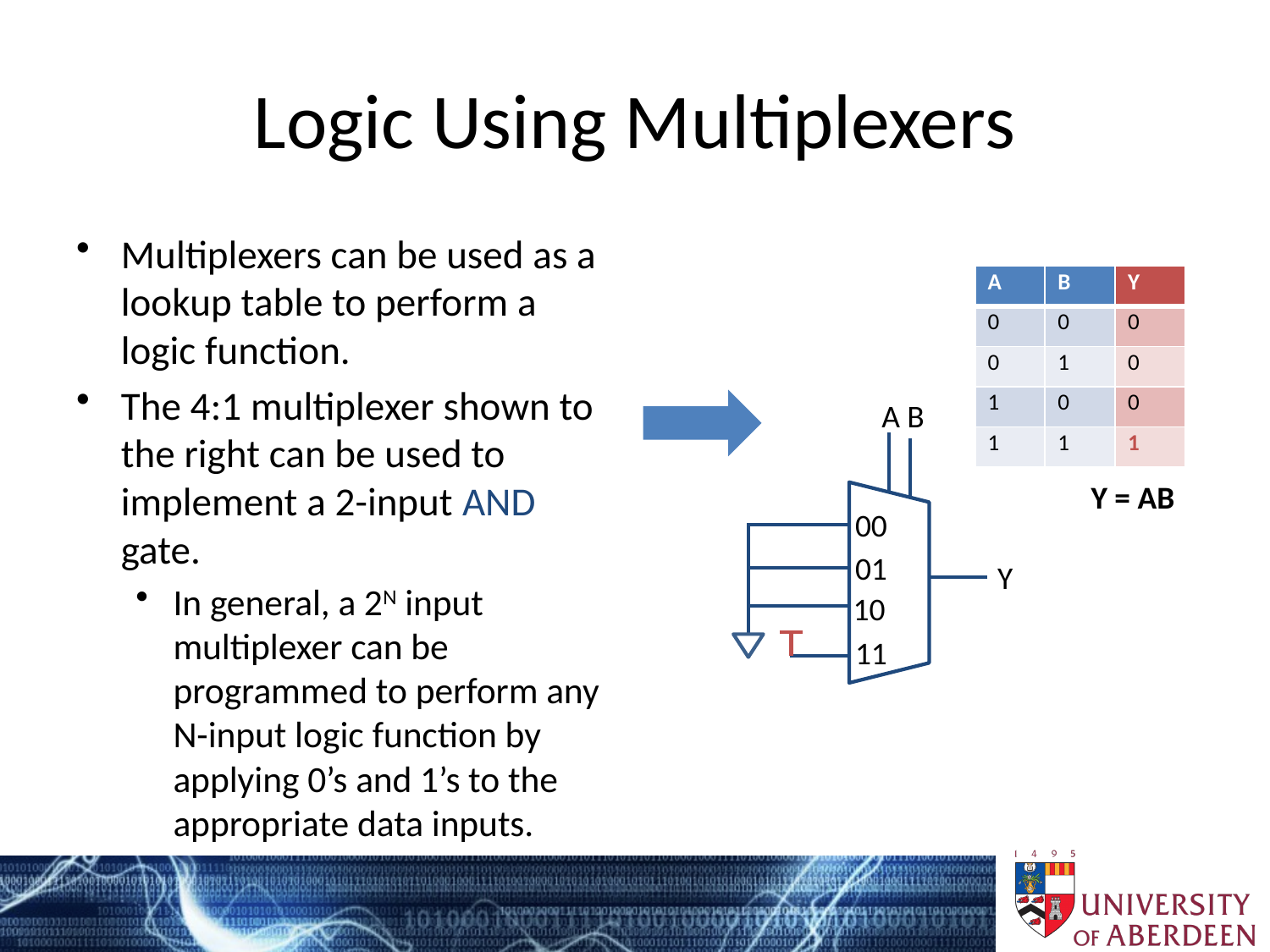

# Logic Using Multiplexers
D0
D1
Multiplexers can be used as a lookup table to perform a logic function.
The 4:1 multiplexer shown to the right can be used to implement a 2-input AND gate.
In general, a 2N input multiplexer can be programmed to perform any N-input logic function by applying 0’s and 1’s to the appropriate data inputs.

| A | B | Y |
| --- | --- | --- |
| 0 | 0 | 0 |
| 0 | 1 | 0 |
| 1 | 0 | 0 |
| 1 | 1 | 1 |

A B
00
01

Y
10
11

Y = AB